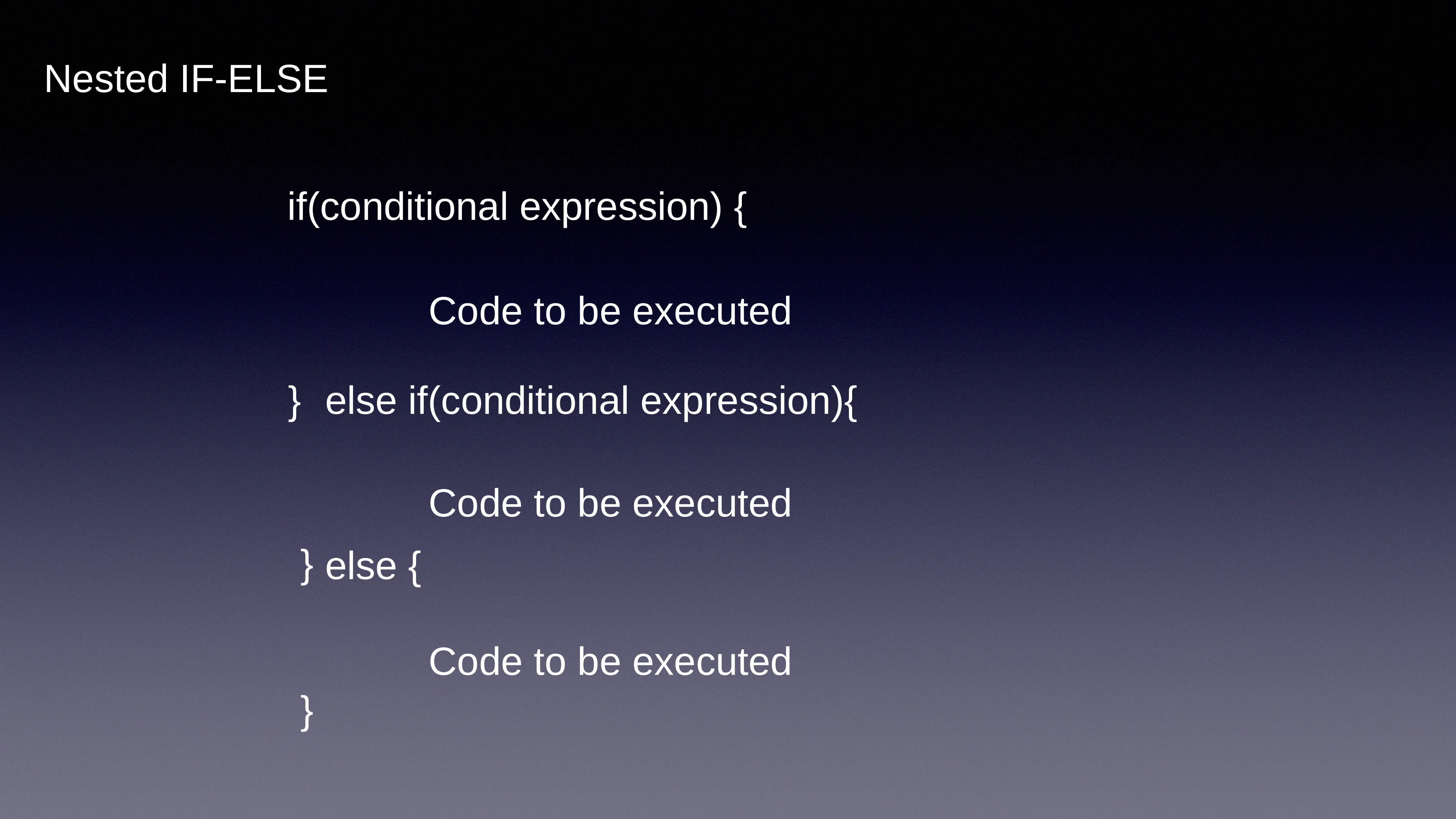

Nested IF-ELSE
if(conditional expression) {
Code to be executed
}
else if(conditional expression){
Code to be executed
}
else {
Code to be executed
}